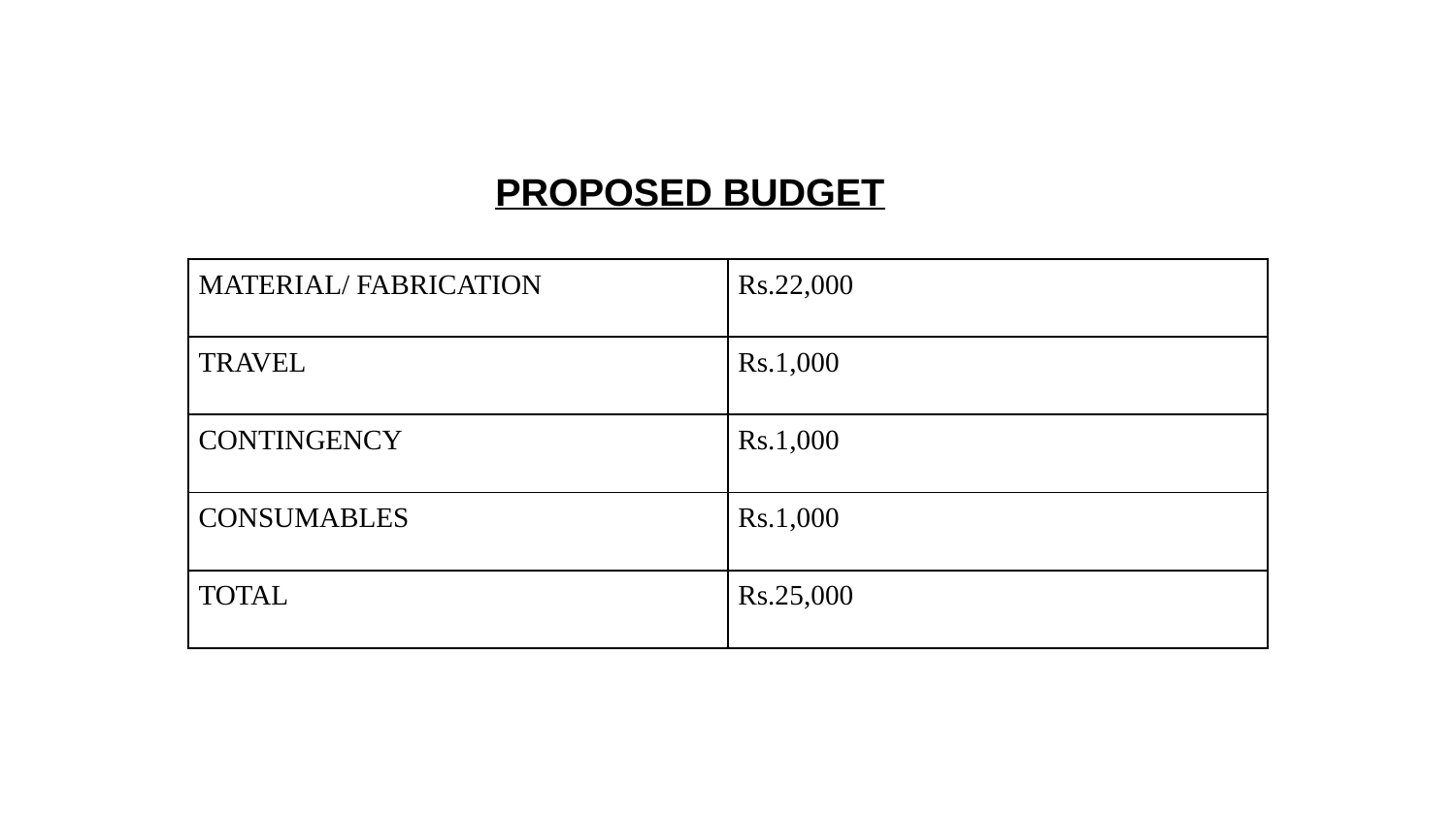

PROPOSED BUDGET

| MATERIAL/ FABRICATION | Rs.22,000 |
| --- | --- |
| TRAVEL | Rs.1,000 |
| CONTINGENCY | Rs.1,000 |
| CONSUMABLES | Rs.1,000 |
| TOTAL | Rs.25,000 |